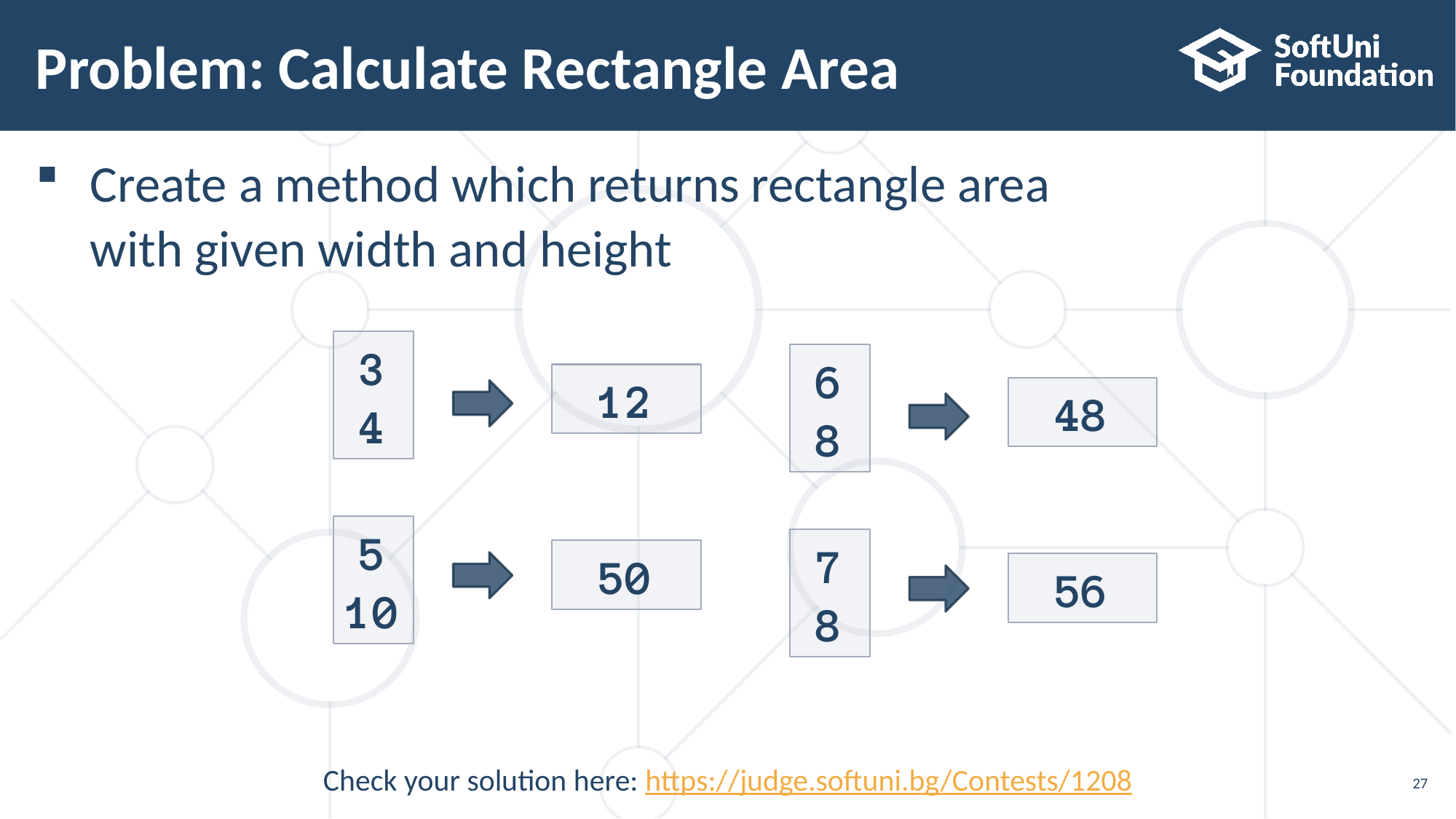

# Problem: Calculate Rectangle Area
Create a method which returns rectangle area
with given width and height
3
4
6
8
12
48

5
10
7
8
50

56

Check your solution here: https://judge.softuni.bg/Contests/1208
27